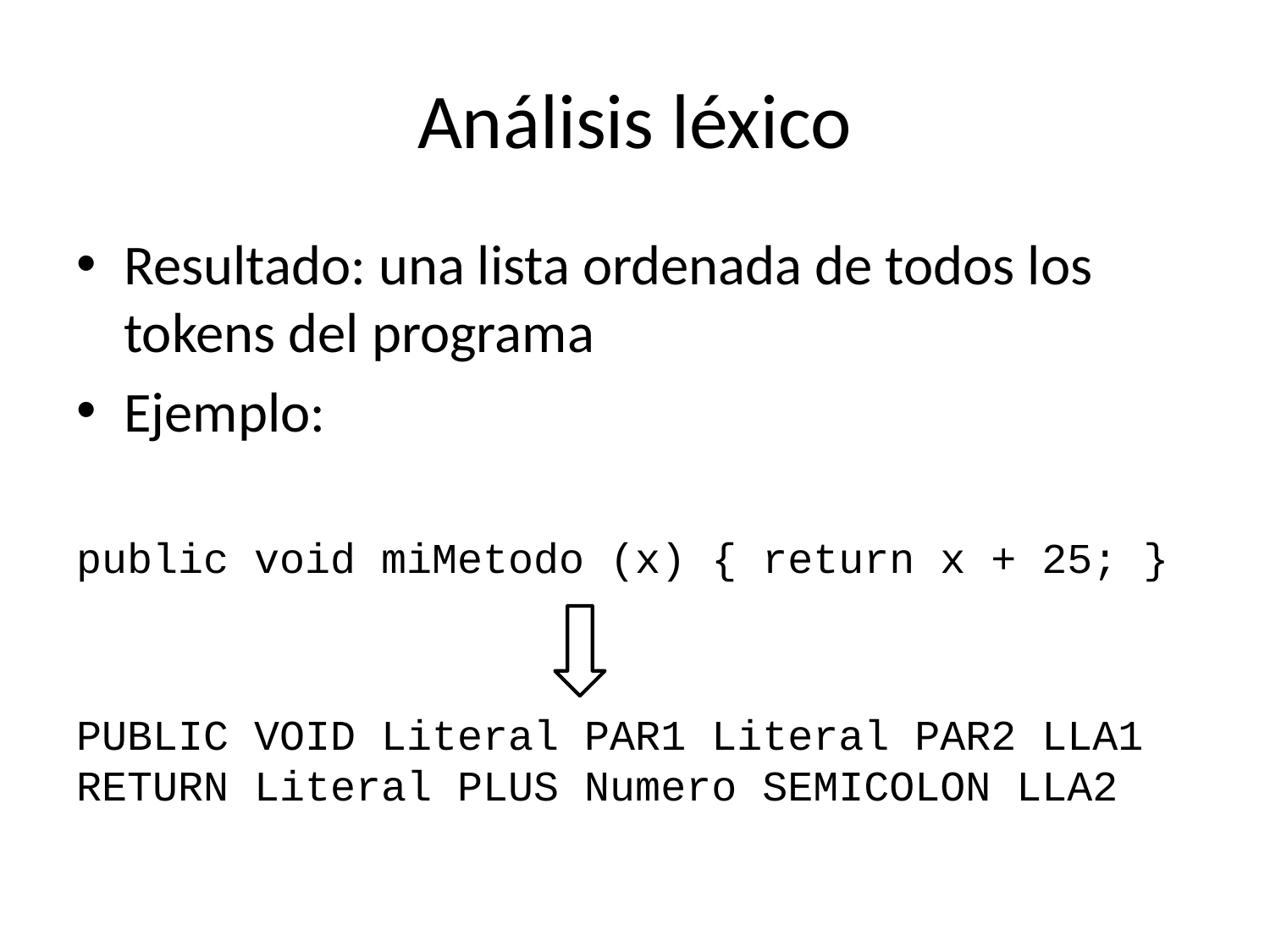

# Análisis léxico
Resultado: una lista ordenada de todos los tokens del programa
Ejemplo:

public void miMetodo (x) { return x + 25; }

PUBLIC VOID Literal PAR1 Literal PAR2 LLA1 RETURN Literal PLUS Numero SEMICOLON LLA2